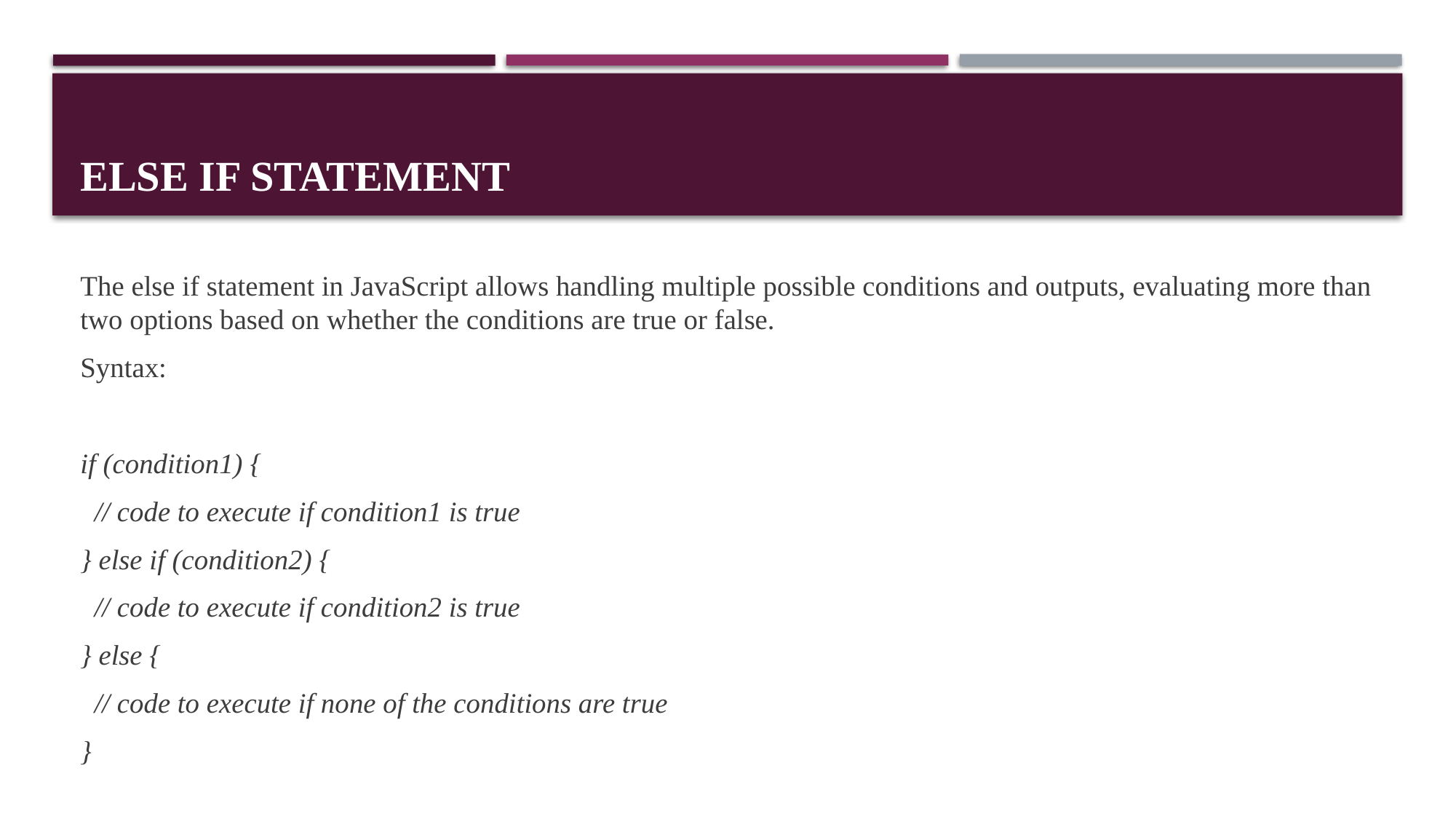

# else if Statement
The else if statement in JavaScript allows handling multiple possible conditions and outputs, evaluating more than two options based on whether the conditions are true or false.
Syntax:

if (condition1) {
  // code to execute if condition1 is true
} else if (condition2) {
  // code to execute if condition2 is true
} else {
  // code to execute if none of the conditions are true
}